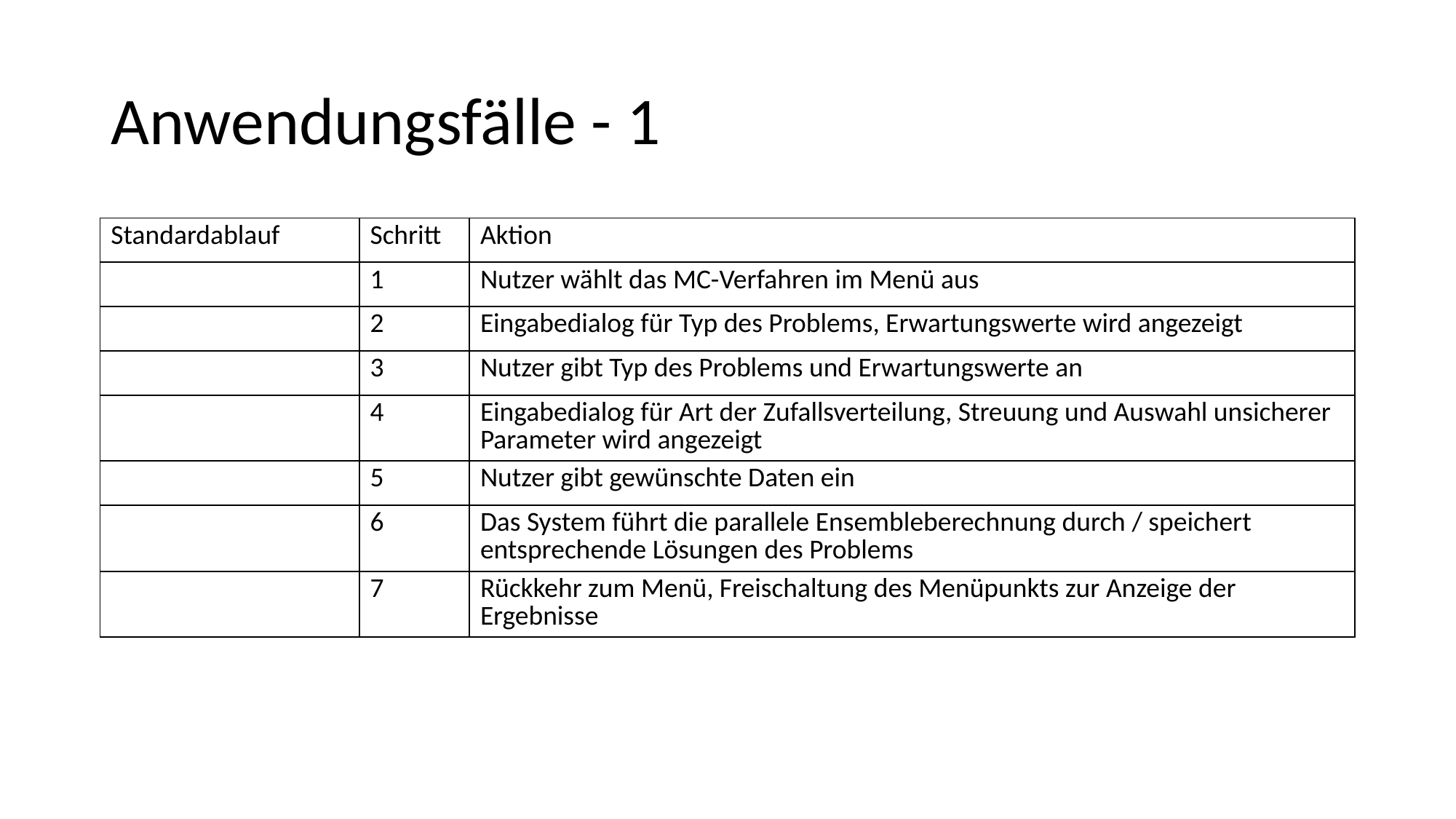

# Anwendungsfälle - 1
| Standardablauf | Schritt | Aktion |
| --- | --- | --- |
|  | 1 | Nutzer wählt das MC-Verfahren im Menü aus |
|  | 2 | Eingabedialog für Typ des Problems, Erwartungswerte wird angezeigt |
|  | 3 | Nutzer gibt Typ des Problems und Erwartungswerte an |
|  | 4 | Eingabedialog für Art der Zufallsverteilung, Streuung und Auswahl unsicherer Parameter wird angezeigt |
|  | 5 | Nutzer gibt gewünschte Daten ein |
|  | 6 | Das System führt die parallele Ensembleberechnung durch / speichert entsprechende Lösungen des Problems |
|  | 7 | Rückkehr zum Menü, Freischaltung des Menüpunkts zur Anzeige der Ergebnisse |